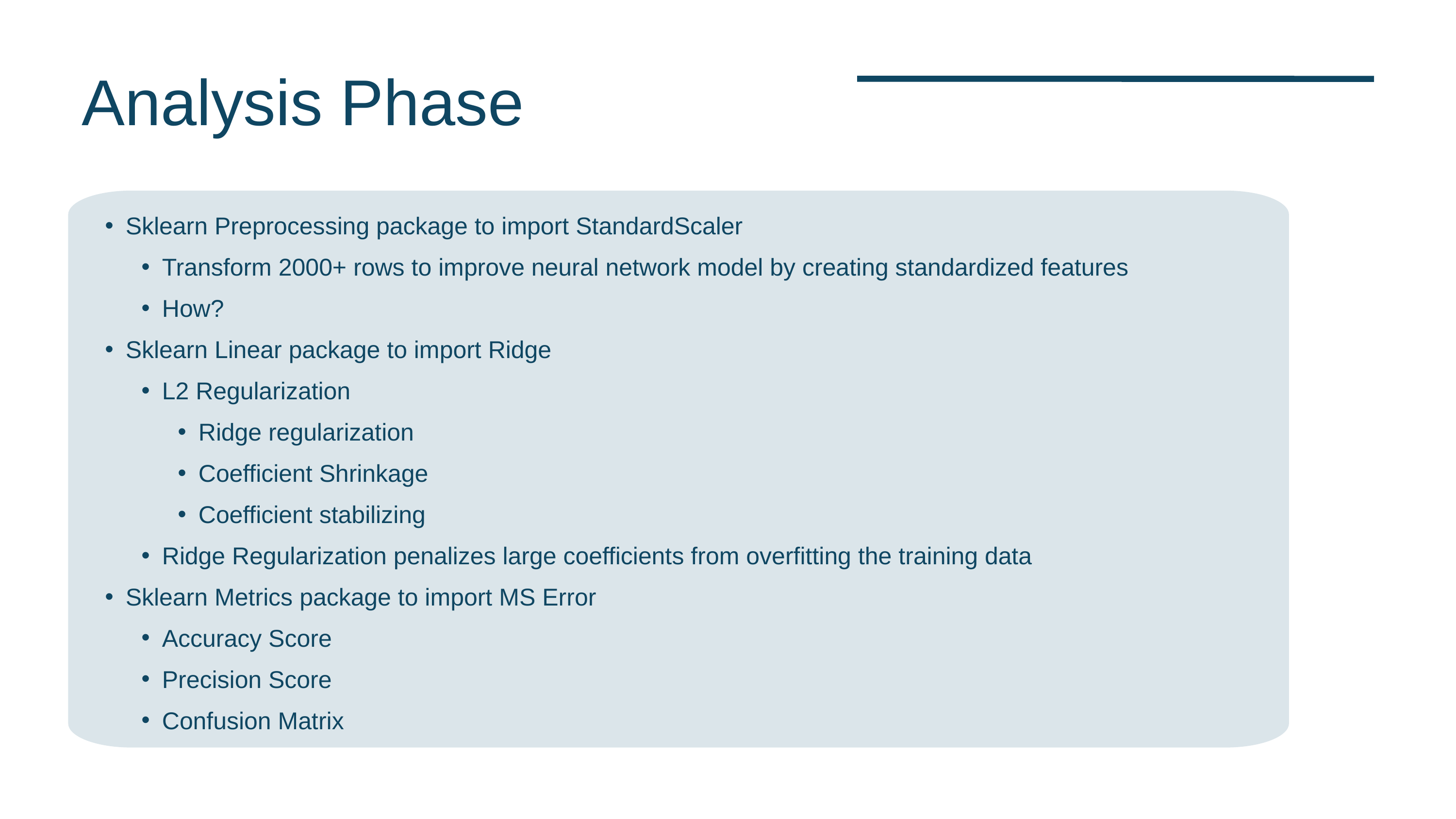

Analysis Phase

Sklearn Preprocessing package to import StandardScaler
Transform 2000+ rows to improve neural network model by creating standardized features
How?
Sklearn Linear package to import Ridge
L2 Regularization
Ridge regularization
Coefficient Shrinkage
Coefficient stabilizing
Ridge Regularization penalizes large coefficients from overfitting the training data
Sklearn Metrics package to import MS Error
Accuracy Score
Precision Score
Confusion Matrix